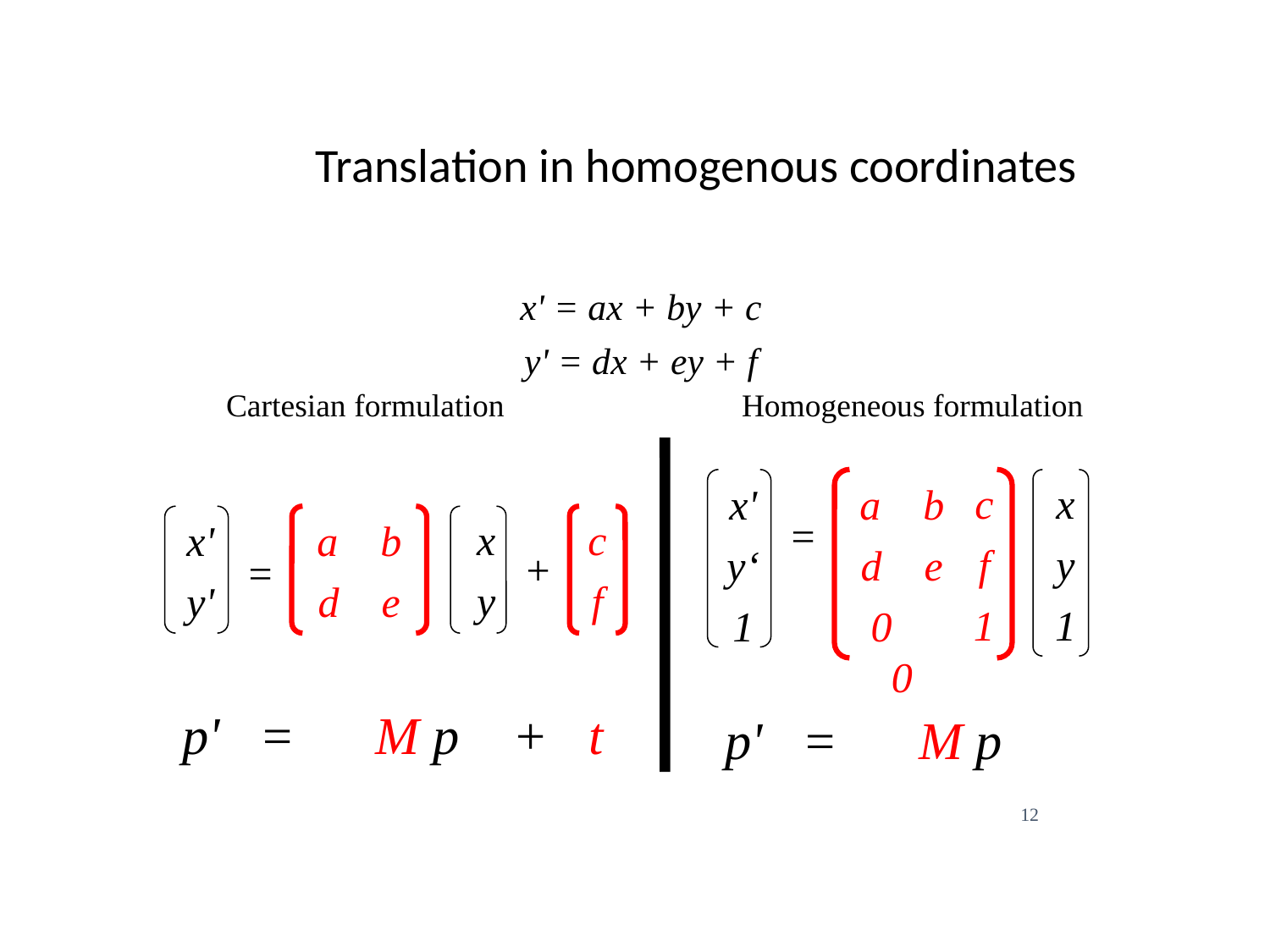

Translation in homogenous coordinates
x' = ax + by + c
y' = dx + ey + f
Cartesian formulation
Homogeneous formulation

c
f
1
x
y
1
x'
y‘
1
a    b
d    e
0	 0

=
x
y
c
f
x'
y'
a    b
d    e
+
=
p'   =      M p    +   t
p'   =      M p
12